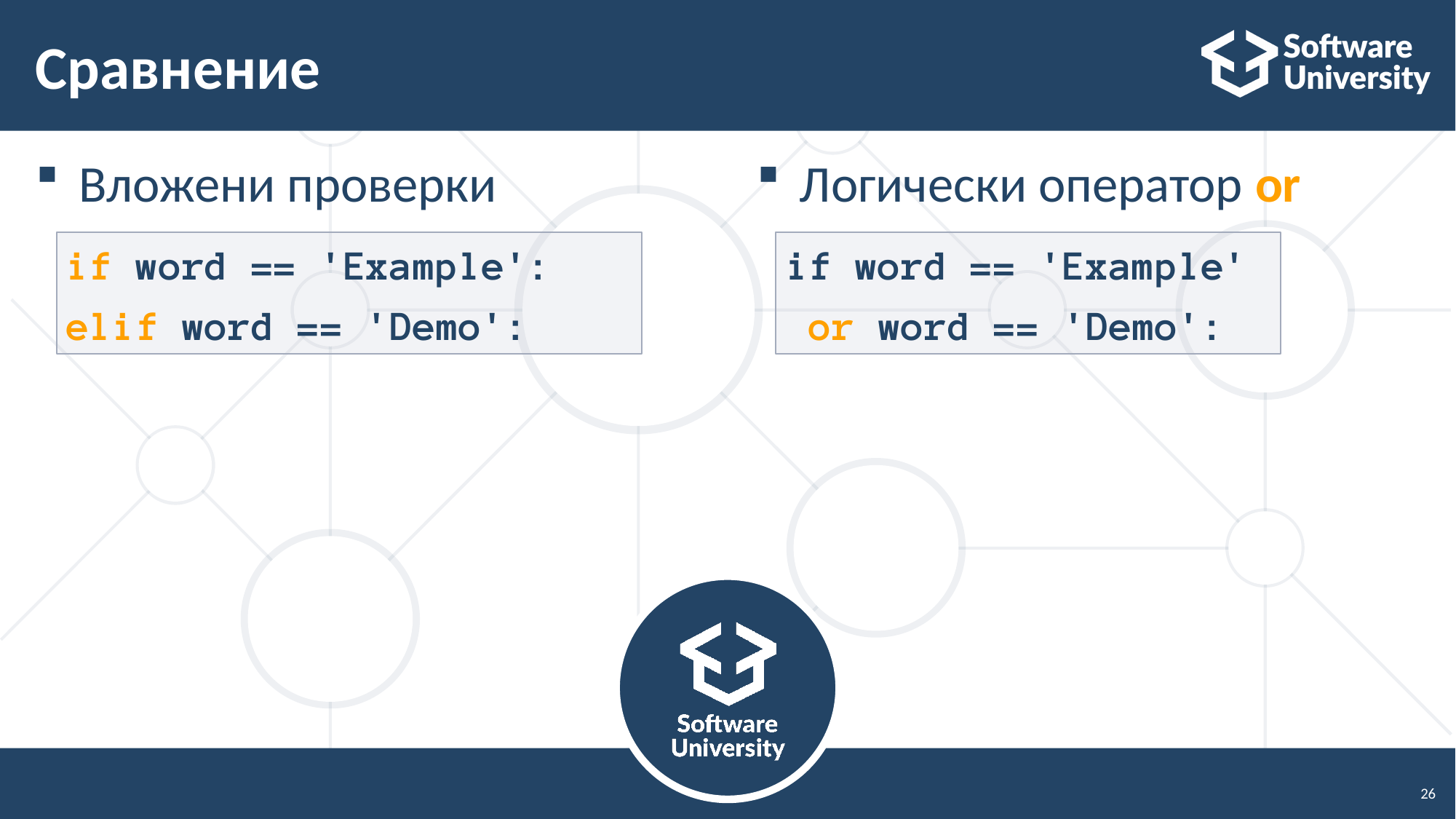

# Сравнение
Вложени проверки
Логически оператор or
if word == 'Example':
elif word == 'Demo':
if word == 'Example'
 or word == 'Demo':
26